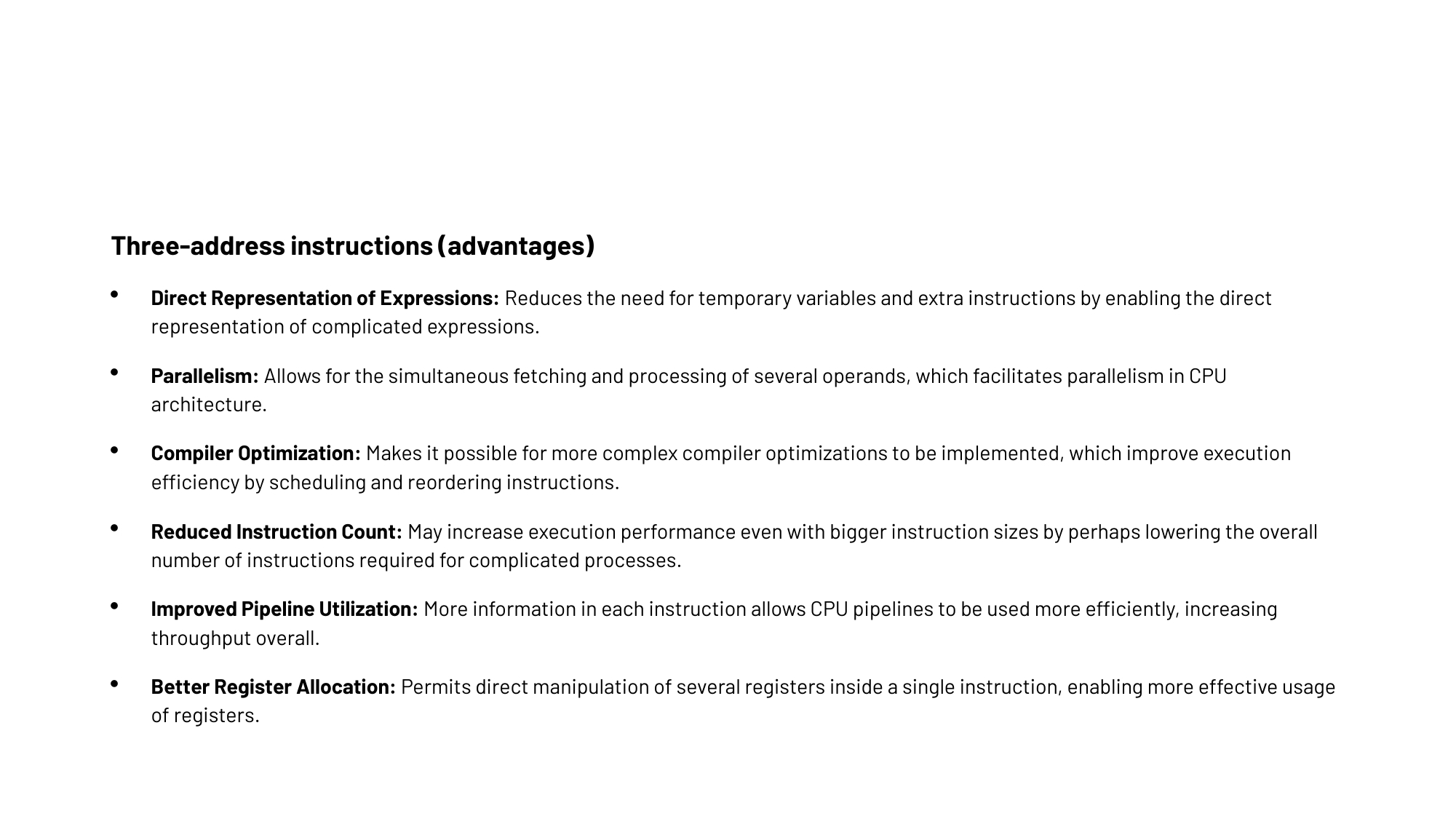

#
Three-address instructions (advantages)
Direct Representation of Expressions: Reduces the need for temporary variables and extra instructions by enabling the direct representation of complicated expressions.
Parallelism: Allows for the simultaneous fetching and processing of several operands, which facilitates parallelism in CPU architecture.
Compiler Optimization: Makes it possible for more complex compiler optimizations to be implemented, which improve execution efficiency by scheduling and reordering instructions.
Reduced Instruction Count: May increase execution performance even with bigger instruction sizes by perhaps lowering the overall number of instructions required for complicated processes.
Improved Pipeline Utilization: More information in each instruction allows CPU pipelines to be used more efficiently, increasing throughput overall.
Better Register Allocation: Permits direct manipulation of several registers inside a single instruction, enabling more effective usage of registers.